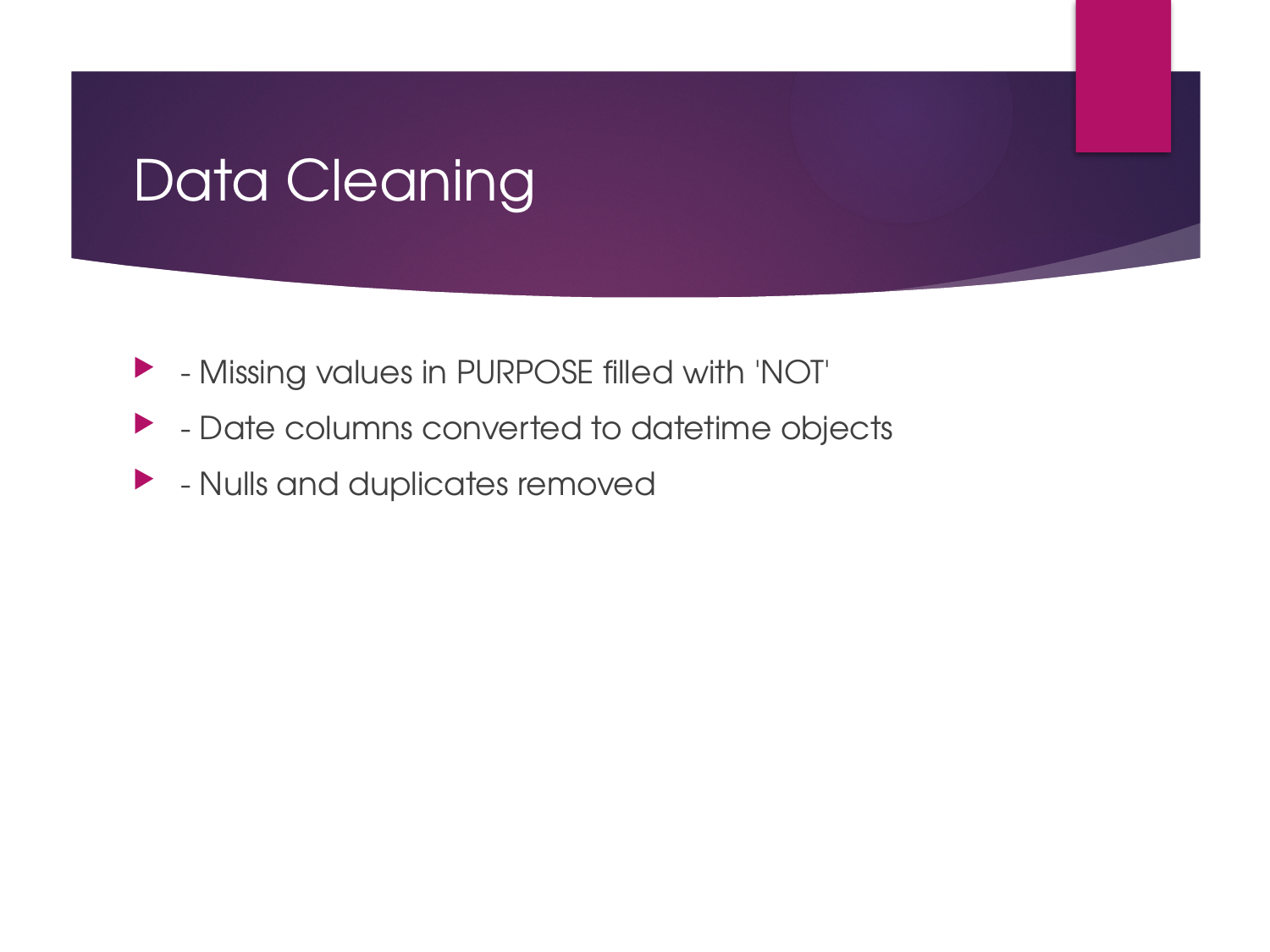

# Data Cleaning
- Missing values in PURPOSE filled with 'NOT'
- Date columns converted to datetime objects
- Nulls and duplicates removed